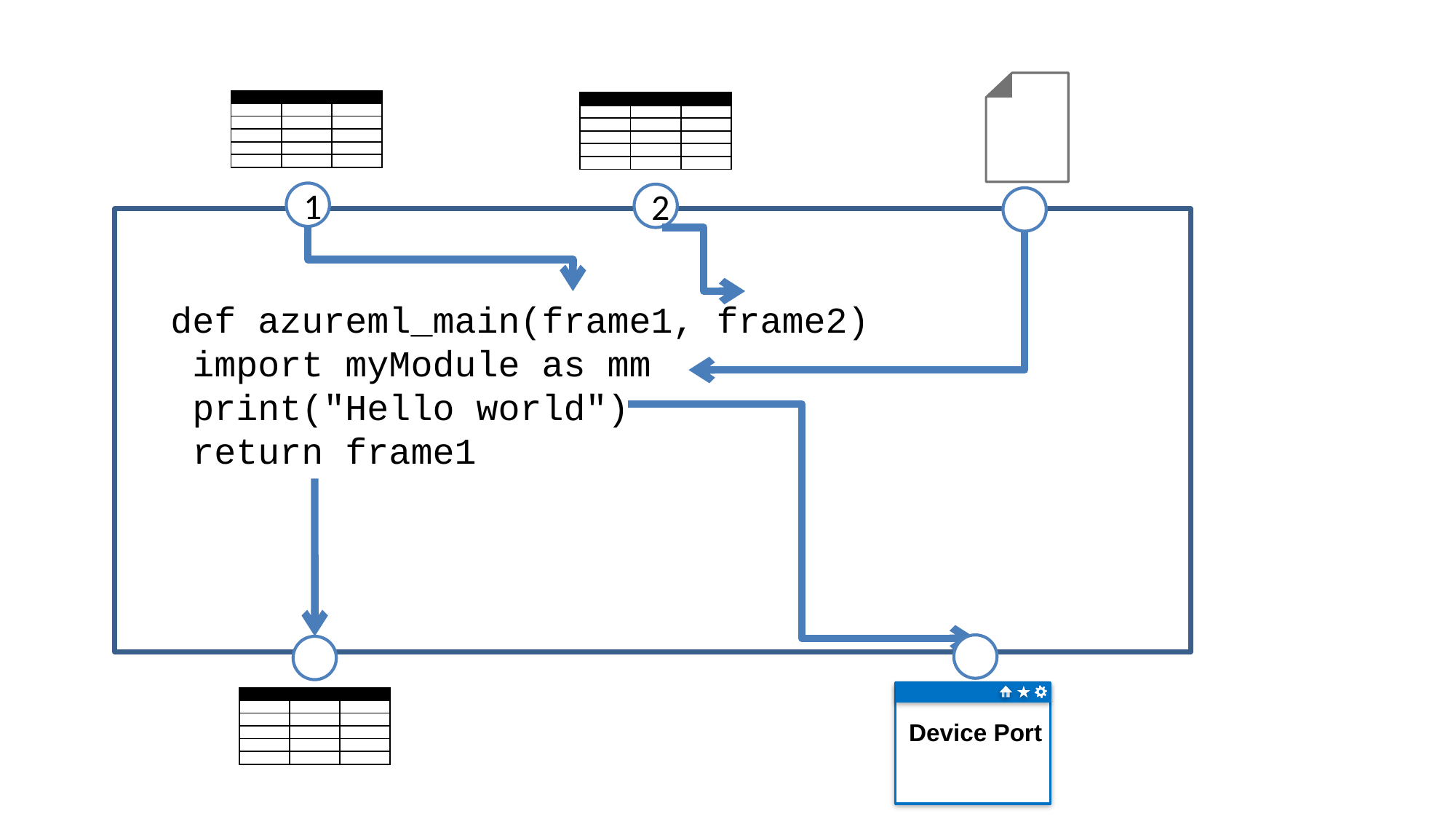

|  |  |  |
| --- | --- | --- |
|  |  |  |
|  |  |  |
|  |  |  |
|  |  |  |
|  |  |  |
|  |  |  |
| --- | --- | --- |
|  |  |  |
|  |  |  |
|  |  |  |
|  |  |  |
|  |  |  |
1
2

def azureml_main(frame1, frame2)
 import myModule as mm
 print("Hello world")
 return frame1

Device Port
|  |  |  |
| --- | --- | --- |
|  |  |  |
|  |  |  |
|  |  |  |
|  |  |  |
|  |  |  |